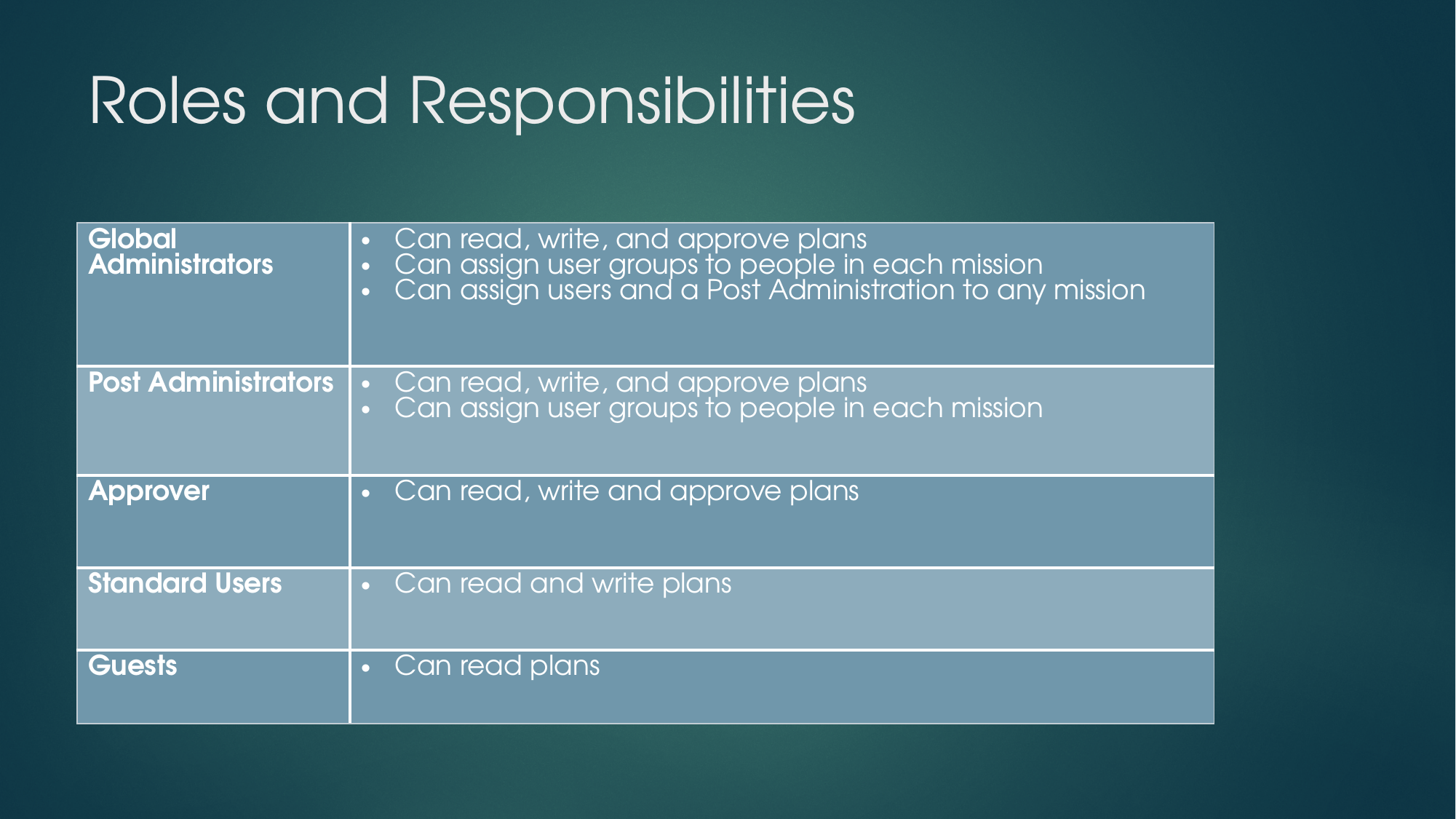

# Roles and Responsibilities
| Global Administrators | Can read, write, and approve plans Can assign user groups to people in each mission Can assign users and a Post Administration to any mission |
| --- | --- |
| Post Administrators | Can read, write, and approve plans Can assign user groups to people in each mission |
| Approver | Can read, write and approve plans |
| Standard Users | Can read and write plans |
| Guests | Can read plans |